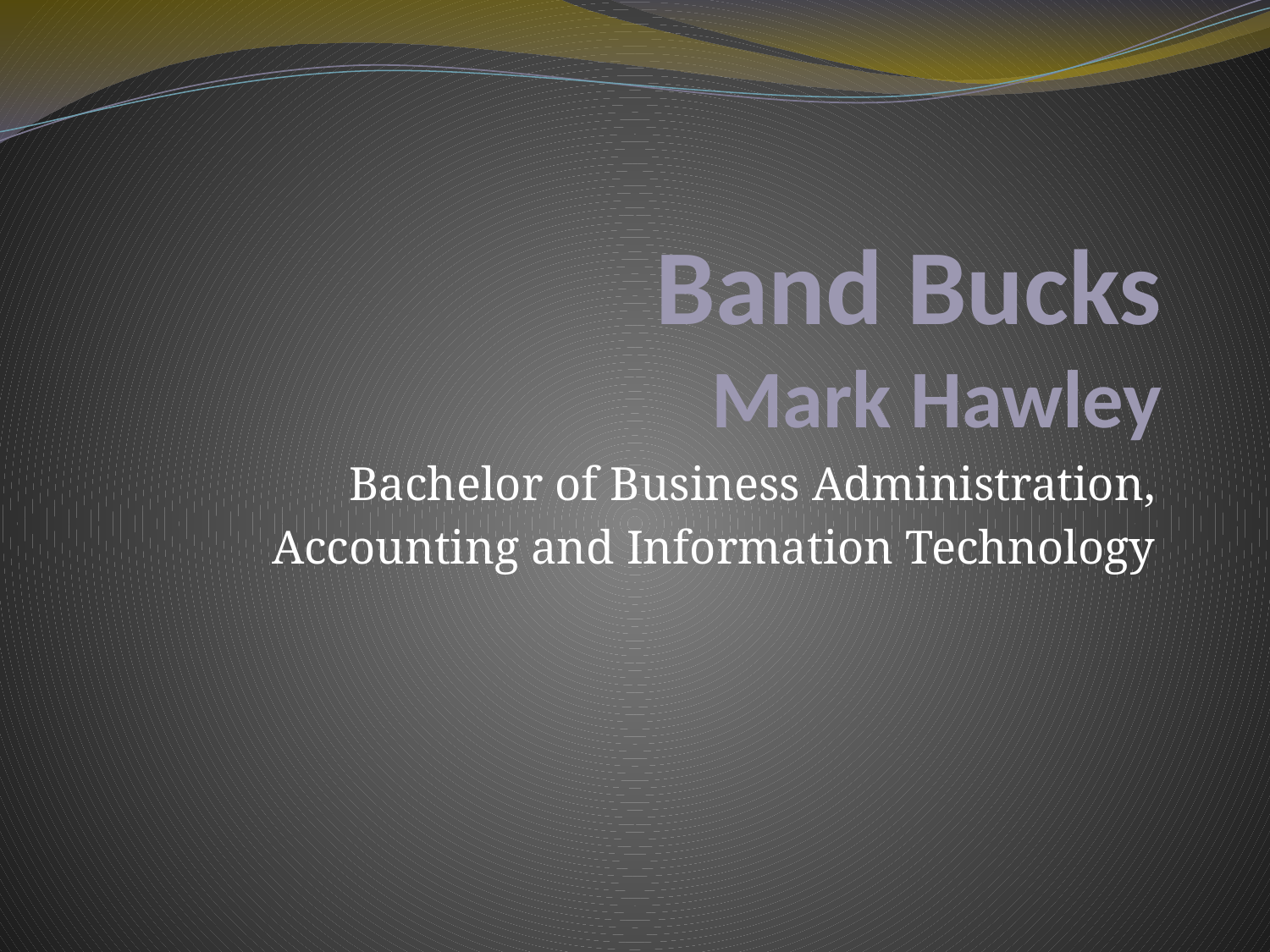

# Band Bucks Mark Hawley
Bachelor of Business Administration,
Accounting and Information Technology